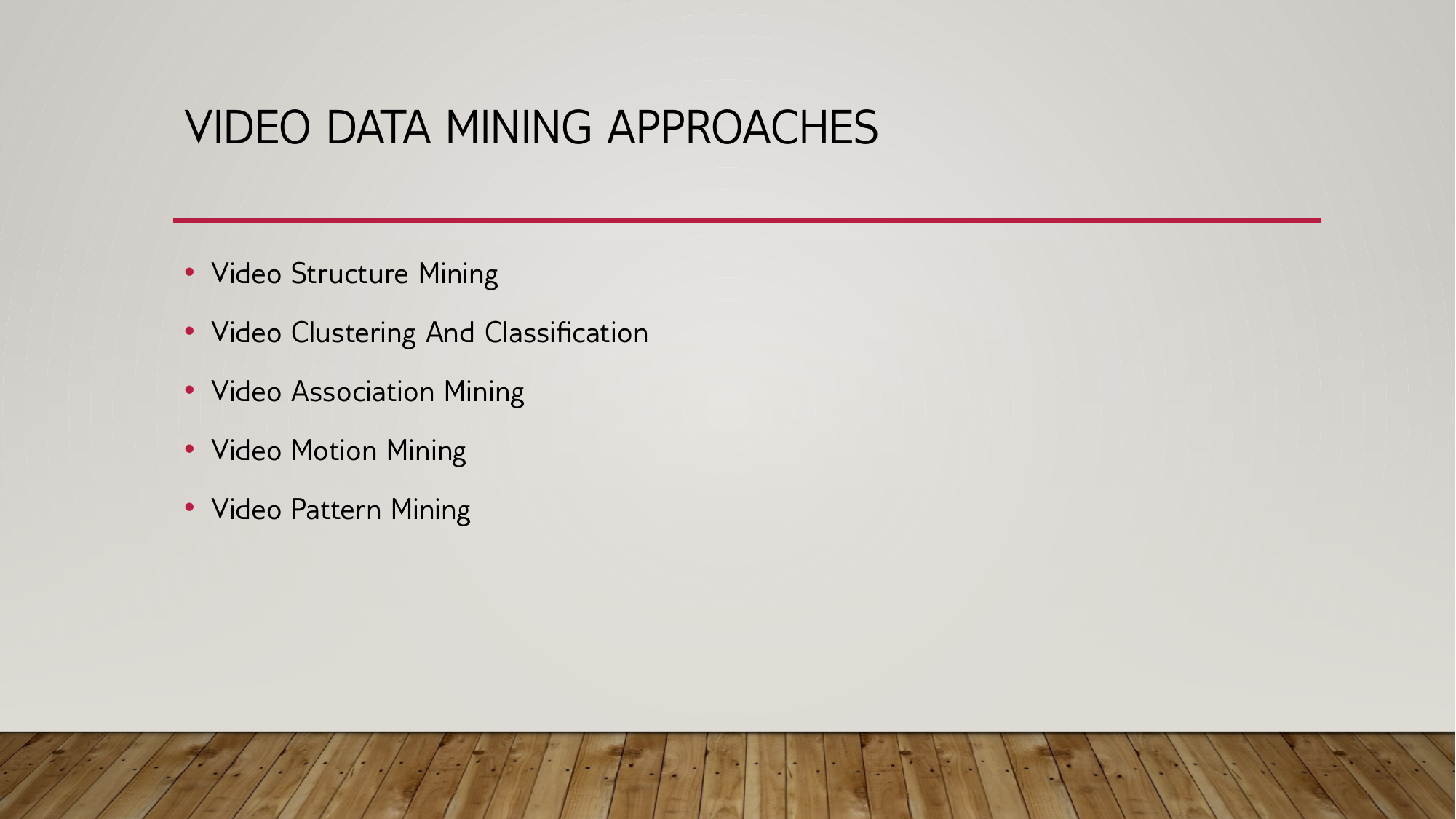

# Video data mining approaches
Video Structure Mining
Video Clustering And Classification
Video Association Mining
Video Motion Mining
Video Pattern Mining